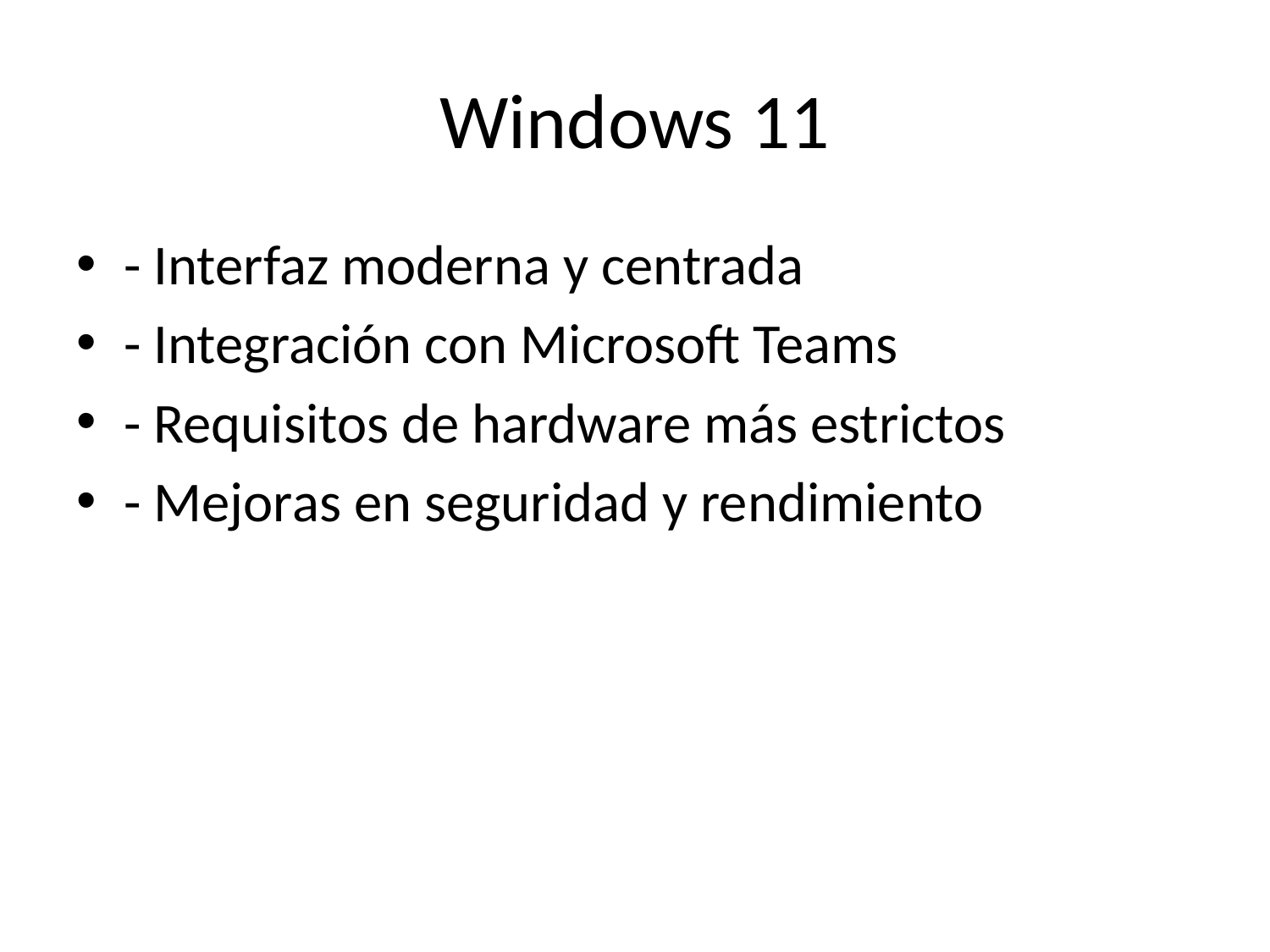

# Windows 11
- Interfaz moderna y centrada
- Integración con Microsoft Teams
- Requisitos de hardware más estrictos
- Mejoras en seguridad y rendimiento